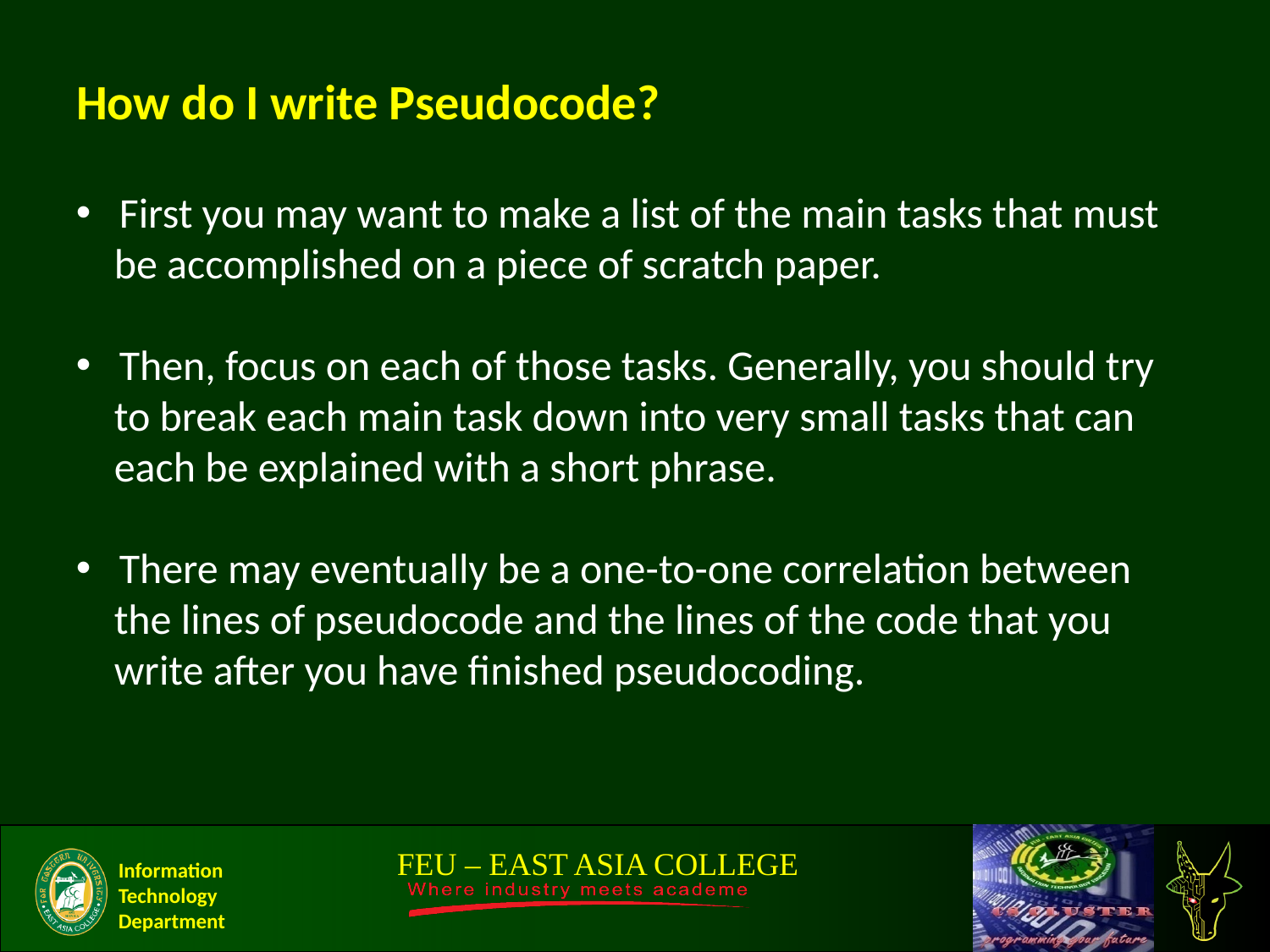

How do I write Pseudocode?
   First you may want to make a list of the main tasks that must
    be accomplished on a piece of scratch paper.

   Then, focus on each of those tasks. Generally, you should try
    to break each main task down into very small tasks that can
    each be explained with a short phrase.

   There may eventually be a one-to-one correlation between
    the lines of pseudocode and the lines of the code that you
    write after you have finished pseudocoding.